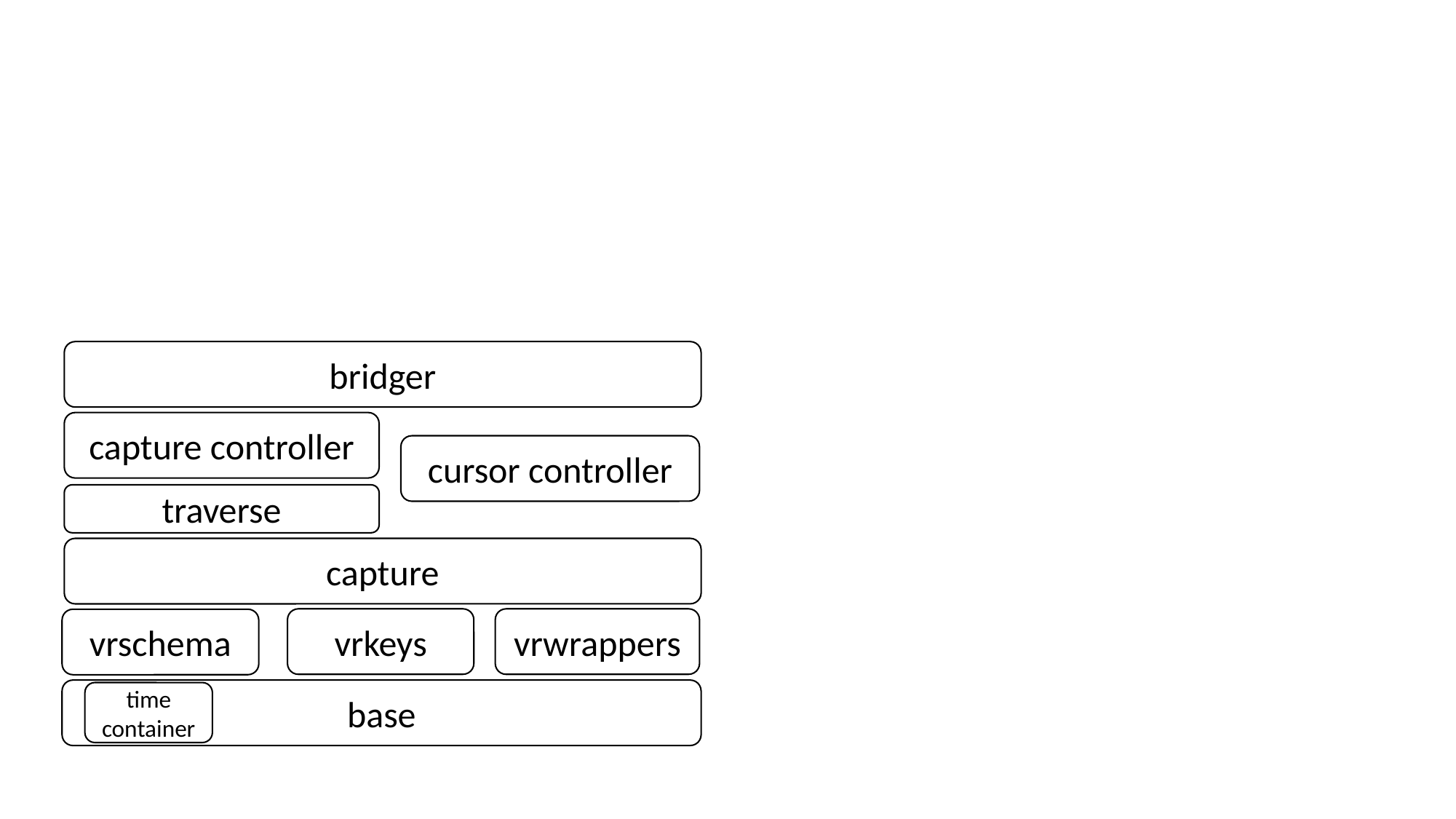

bridger
capture controller
cursor controller
traverse
capture
vrkeys
vrwrappers
vrschema
base
time
container